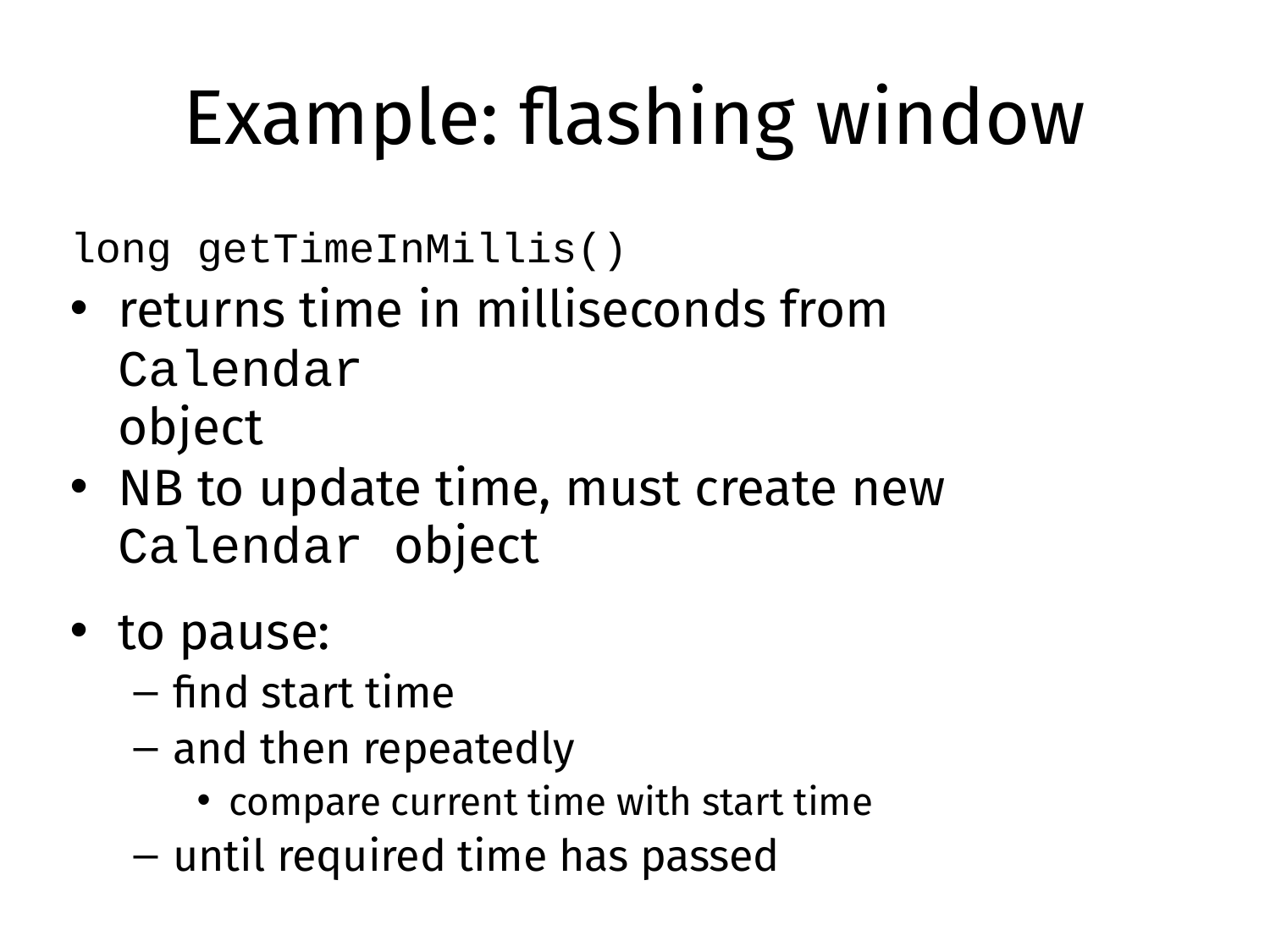

# Example: flashing window
long getTimeInMillis()
returns time in milliseconds from Calendar
object
NB to update time, must create new
Calendar object
to pause:
find start time
and then repeatedly
compare current time with start time
until required time has passed